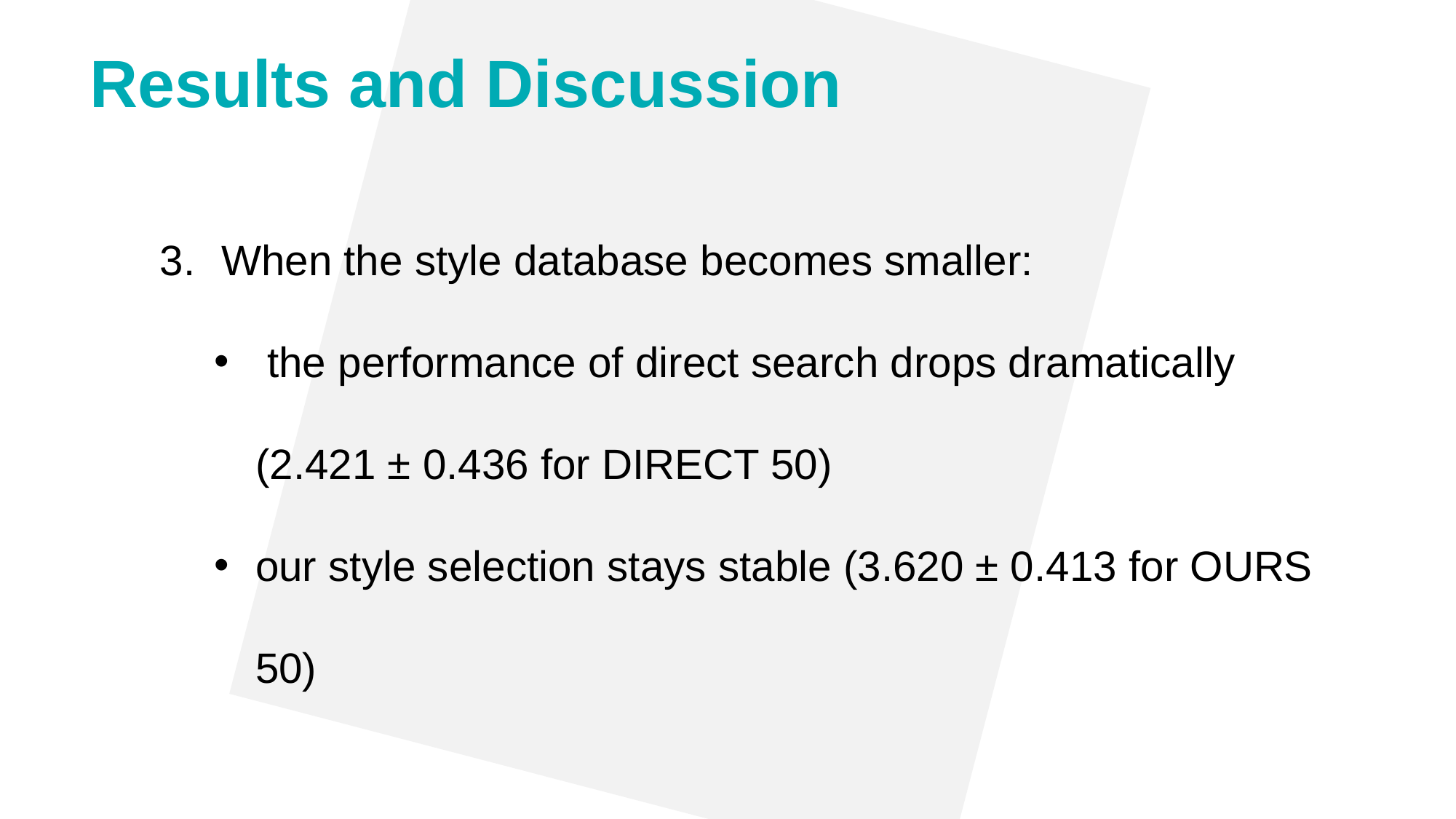

Results and Discussion
When the style database becomes smaller:
 the performance of direct search drops dramatically (2.421 ± 0.436 for DIRECT 50)
our style selection stays stable (3.620 ± 0.413 for OURS 50)